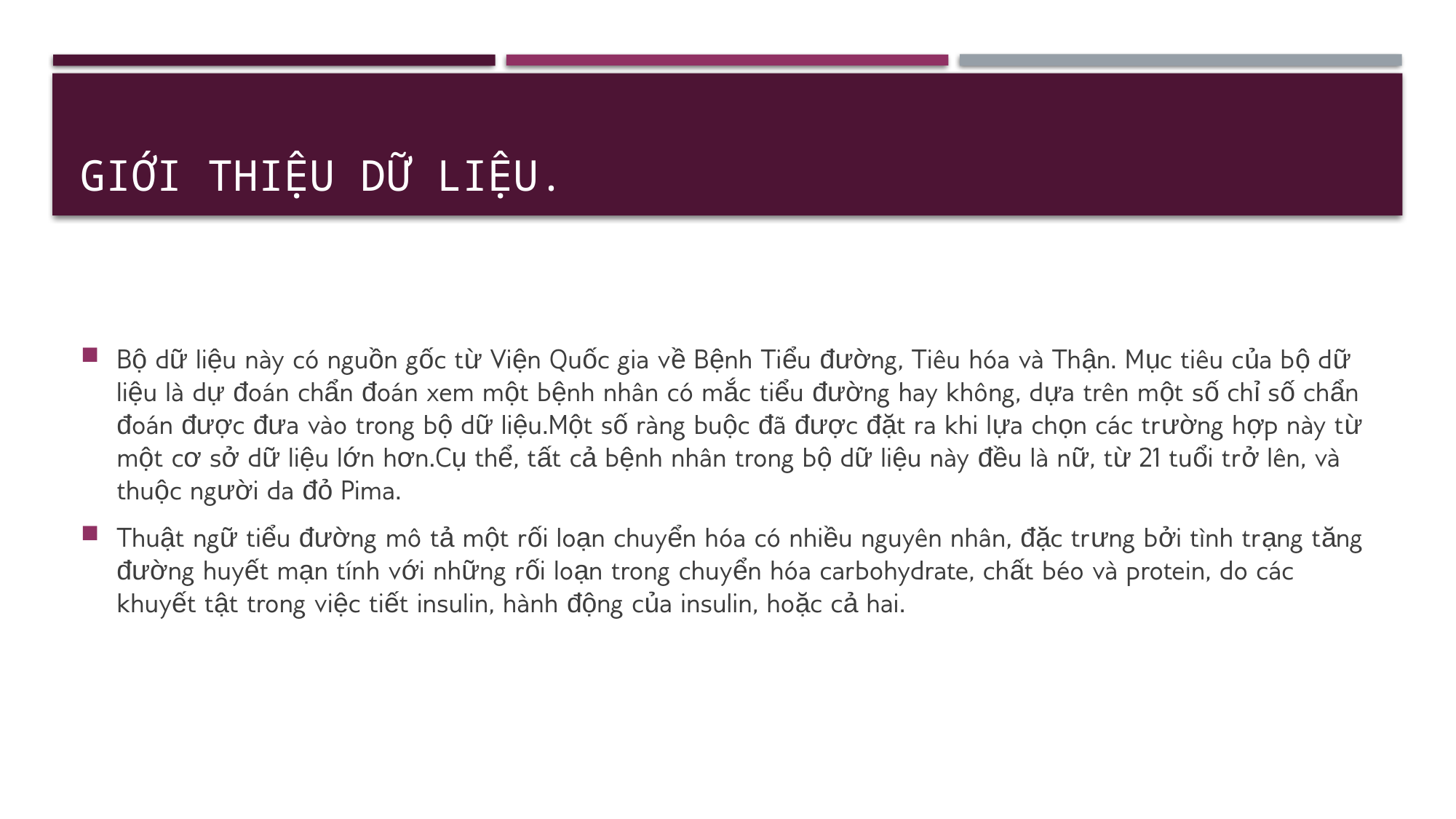

# Giới Thiệu Dữ liệu.
Bộ dữ liệu này có nguồn gốc từ Viện Quốc gia về Bệnh Tiểu đường, Tiêu hóa và Thận. Mục tiêu của bộ dữ liệu là dự đoán chẩn đoán xem một bệnh nhân có mắc tiểu đường hay không, dựa trên một số chỉ số chẩn đoán được đưa vào trong bộ dữ liệu.Một số ràng buộc đã được đặt ra khi lựa chọn các trường hợp này từ một cơ sở dữ liệu lớn hơn.Cụ thể, tất cả bệnh nhân trong bộ dữ liệu này đều là nữ, từ 21 tuổi trở lên, và thuộc người da đỏ Pima.
Thuật ngữ tiểu đường mô tả một rối loạn chuyển hóa có nhiều nguyên nhân, đặc trưng bởi tình trạng tăng đường huyết mạn tính với những rối loạn trong chuyển hóa carbohydrate, chất béo và protein, do các khuyết tật trong việc tiết insulin, hành động của insulin, hoặc cả hai.